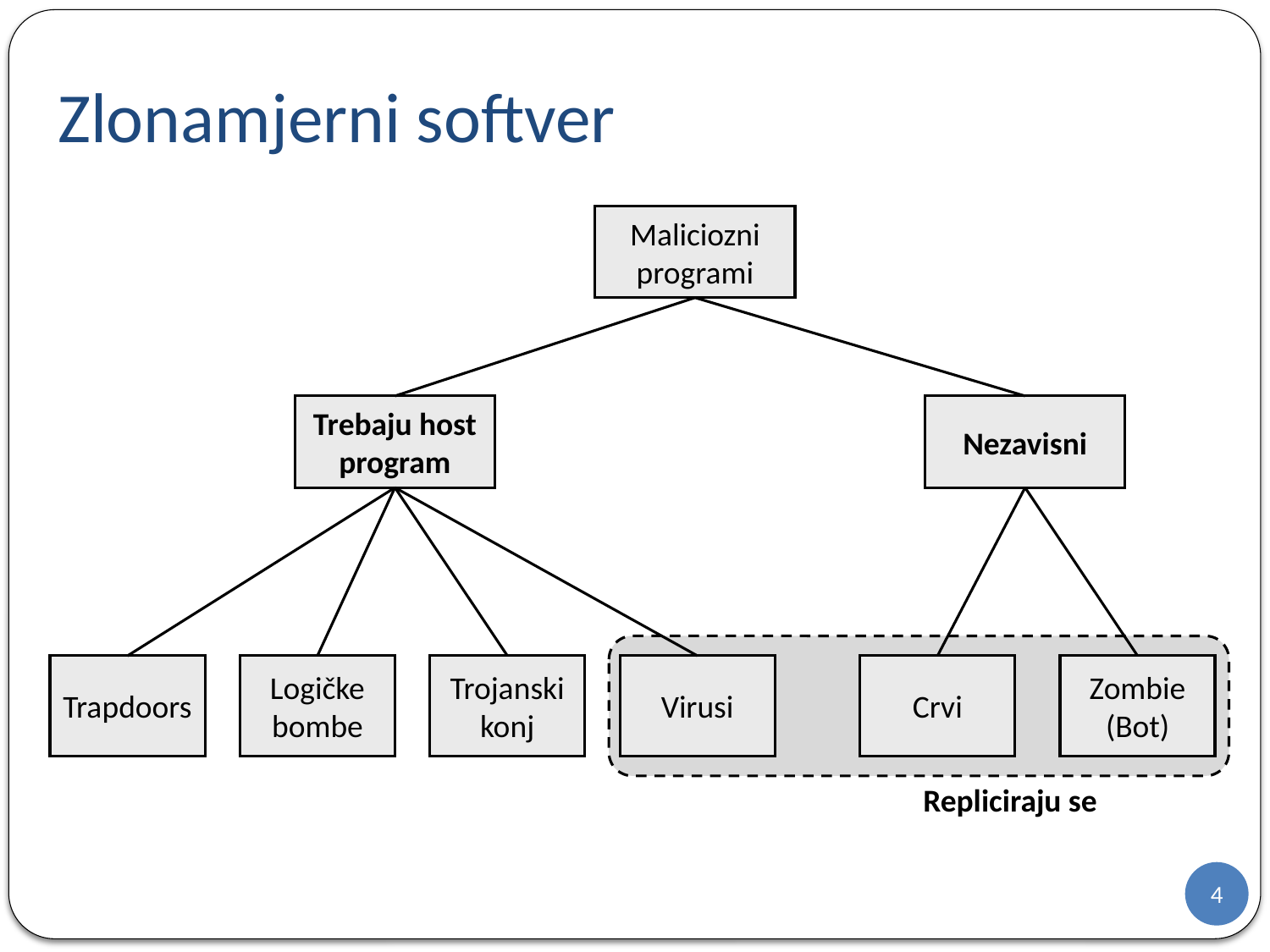

# Zlonamjerni softver
Maliciozni programi
Trebaju host program
Nezavisni

Trapdoors
Logičke bombe
Trojanski konj
Virusi
Crvi
Zombie (Bot)
Repliciraju se
4